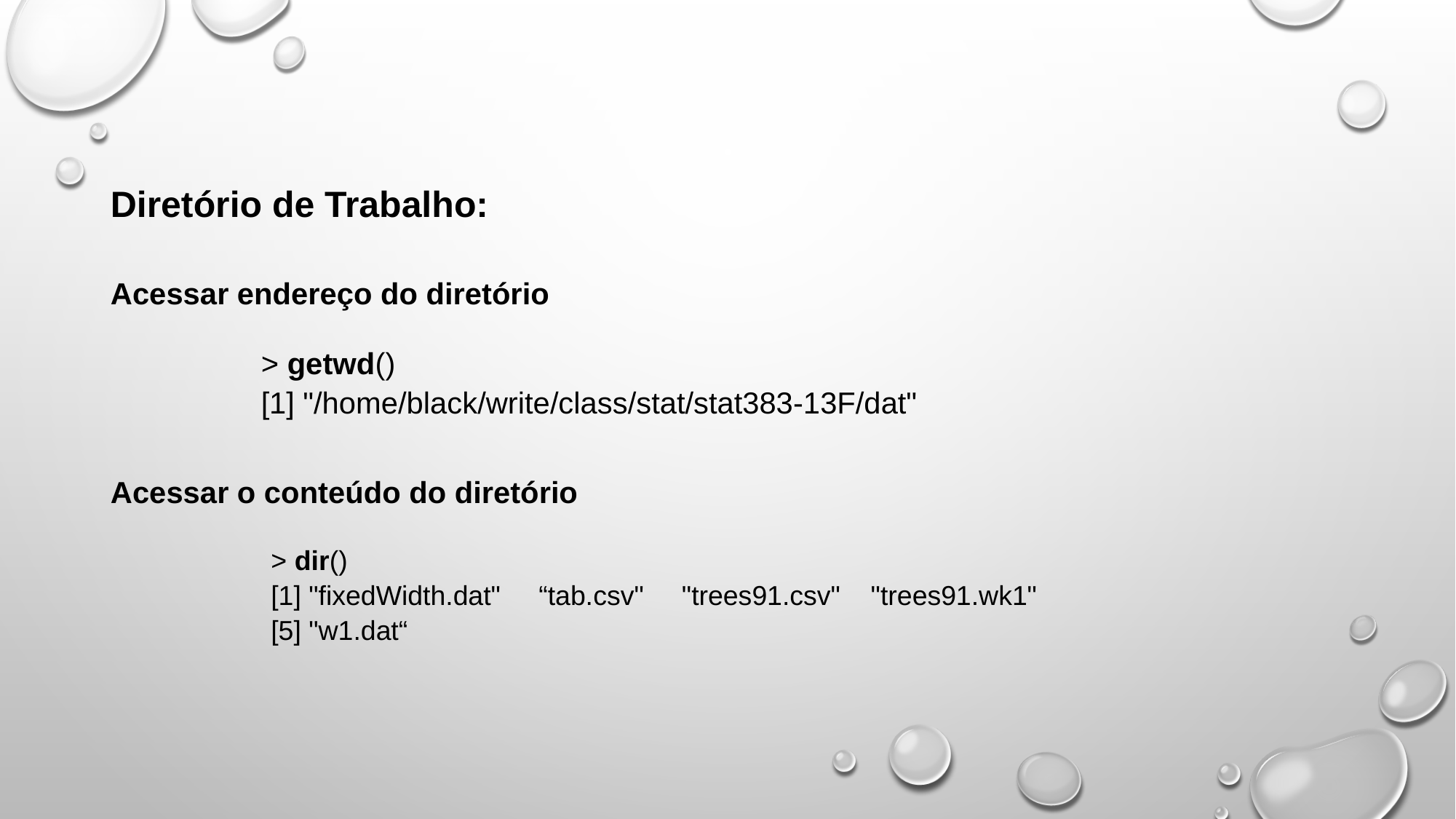

Diretório de Trabalho:

Acessar endereço do diretório

                  > getwd()
                  [1] "/home/black/write/class/stat/stat383-13F/dat"

Acessar o conteúdo do diretório

                     > dir()
                     [1] "fixedWidth.dat"     “tab.csv"     "trees91.csv"    "trees91.wk1"
                     [5] "w1.dat“